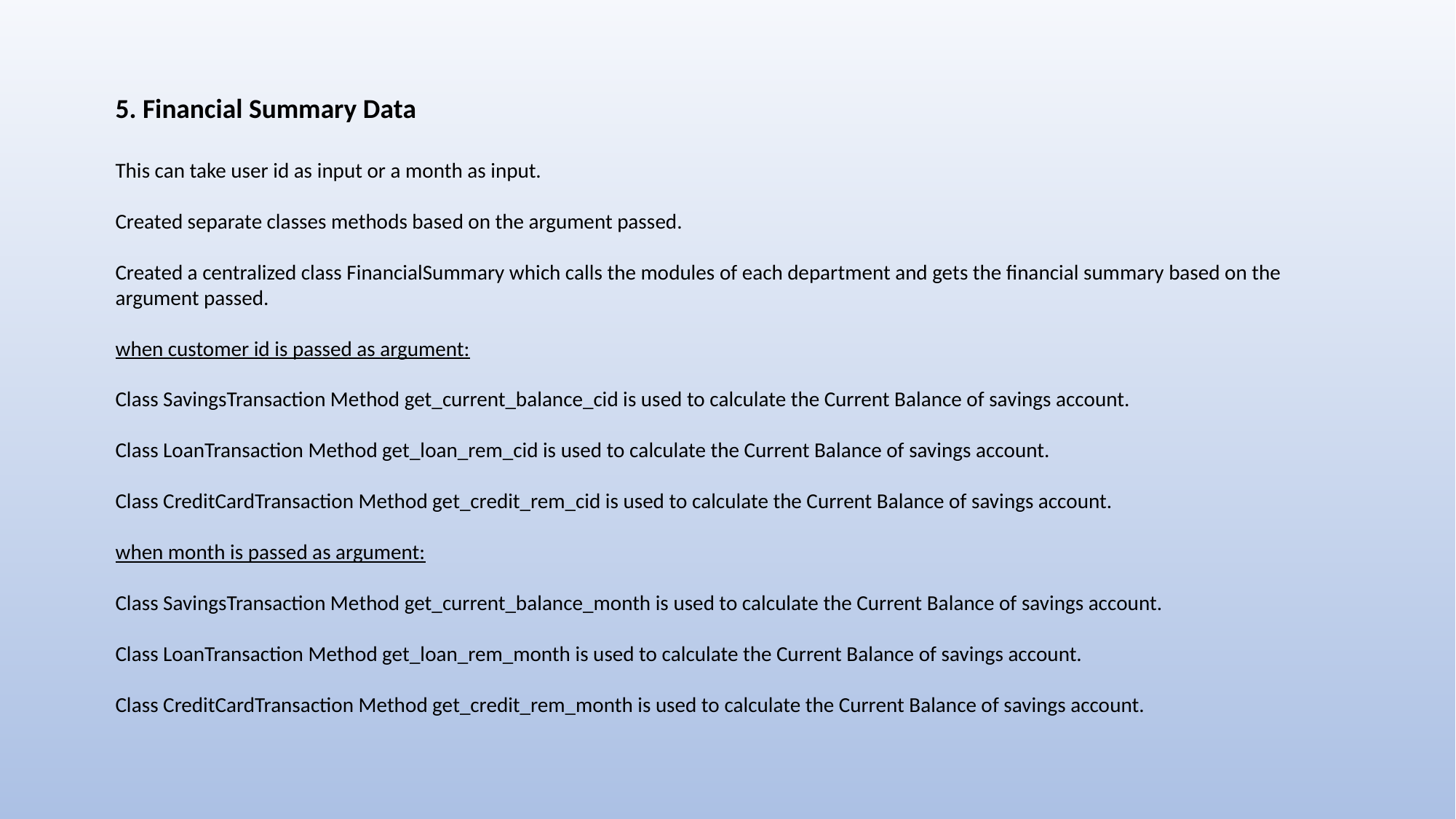

5. Financial Summary Data

This can take user id as input or a month as input.

Created separate classes methods based on the argument passed.

Created a centralized class FinancialSummary which calls the modules of each department and gets the financial summary based on the argument passed.

when customer id is passed as argument:

Class SavingsTransaction Method get_current_balance_cid is used to calculate the Current Balance of savings account.

Class LoanTransaction Method get_loan_rem_cid is used to calculate the Current Balance of savings account.

Class CreditCardTransaction Method get_credit_rem_cid is used to calculate the Current Balance of savings account.

when month is passed as argument:

Class SavingsTransaction Method get_current_balance_month is used to calculate the Current Balance of savings account.

Class LoanTransaction Method get_loan_rem_month is used to calculate the Current Balance of savings account.

Class CreditCardTransaction Method get_credit_rem_month is used to calculate the Current Balance of savings account.